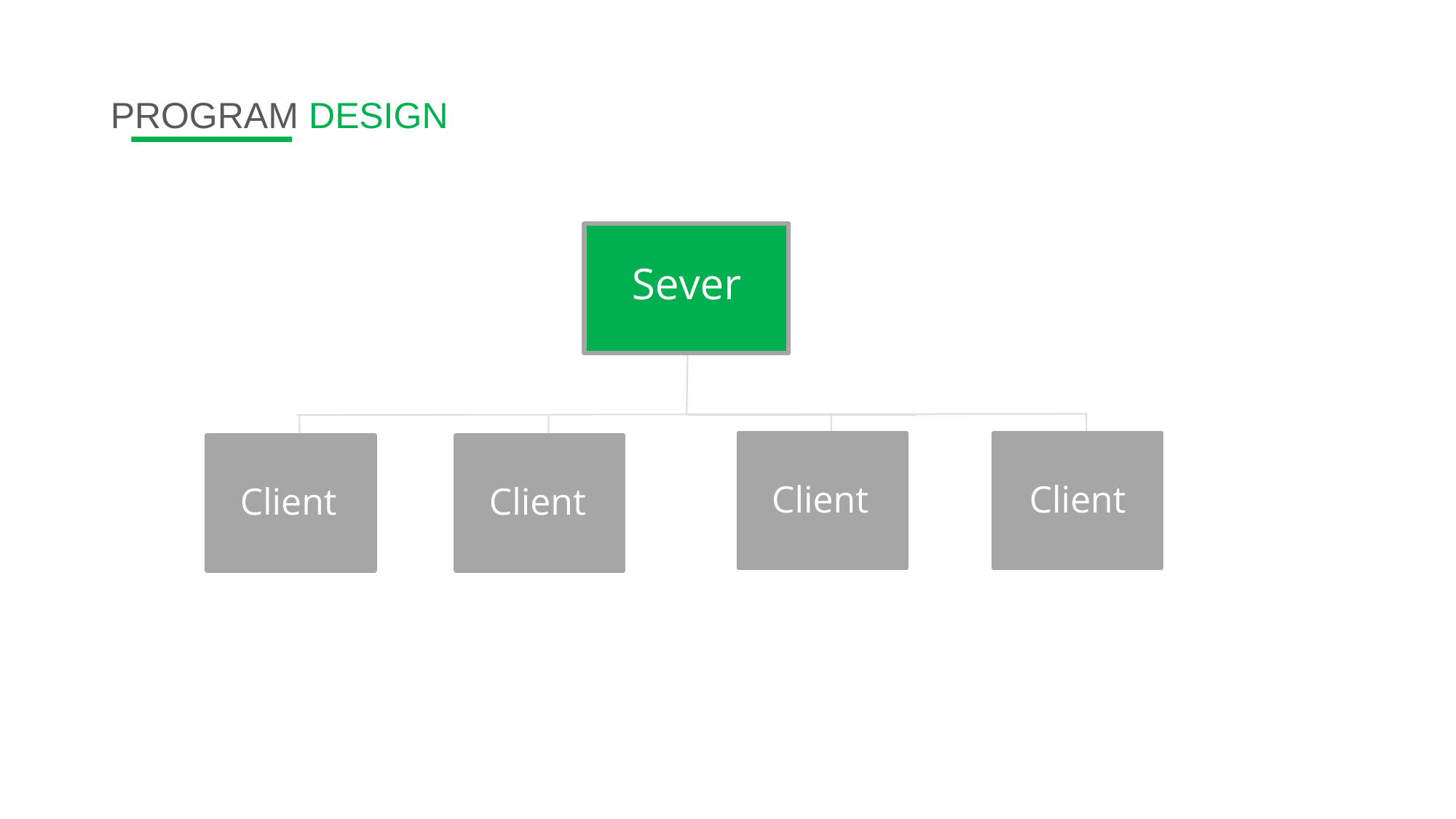

PROGRAM DESIGN

Sever

  Client

Client

  Client

  Client